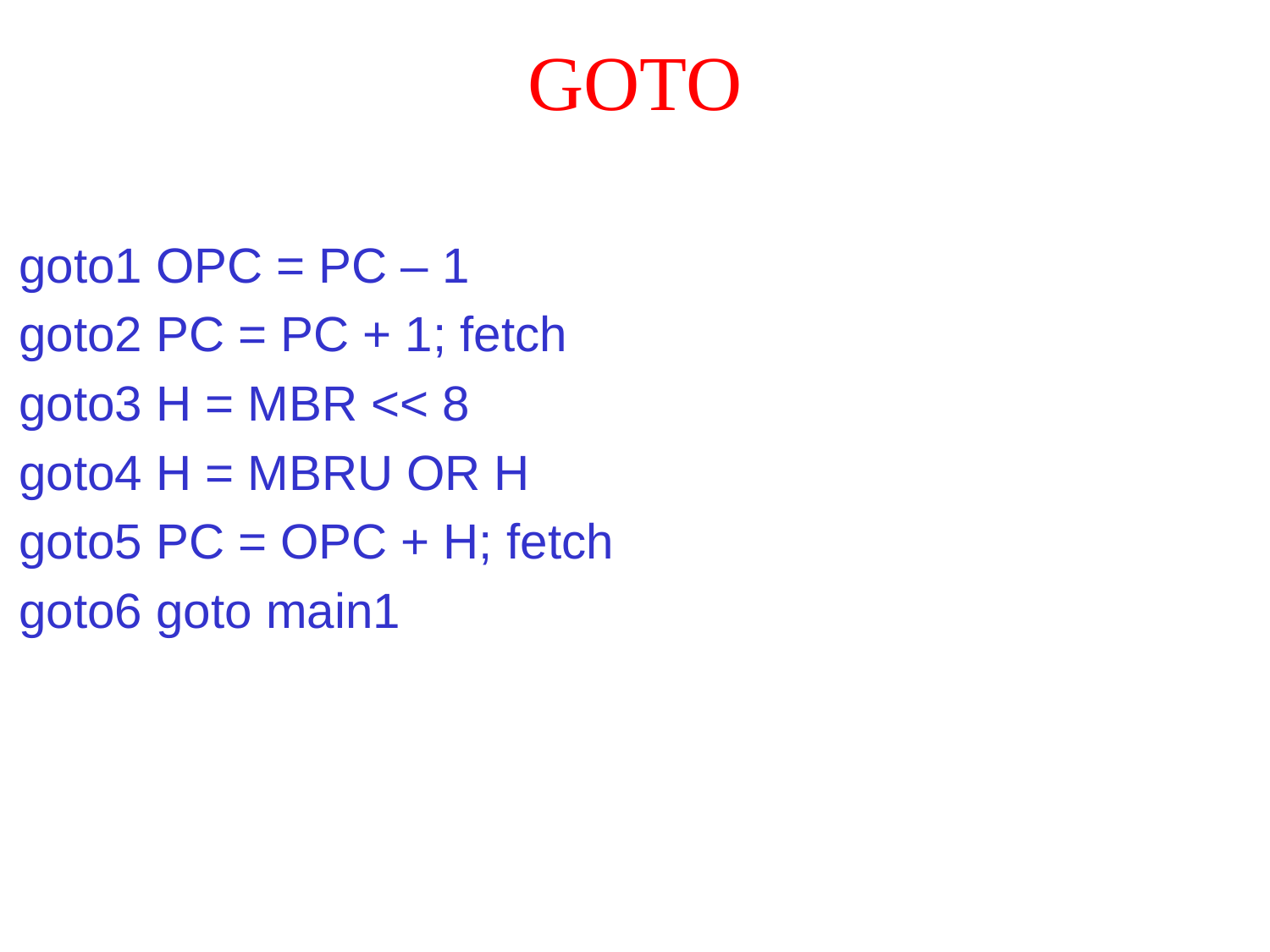

# GOTO

goto1 OPC = PC – 1
goto2 PC = PC + 1; fetch
goto3 H = MBR << 8
goto4 H = MBRU OR H
goto5 PC = OPC + H; fetch
goto6 goto main1